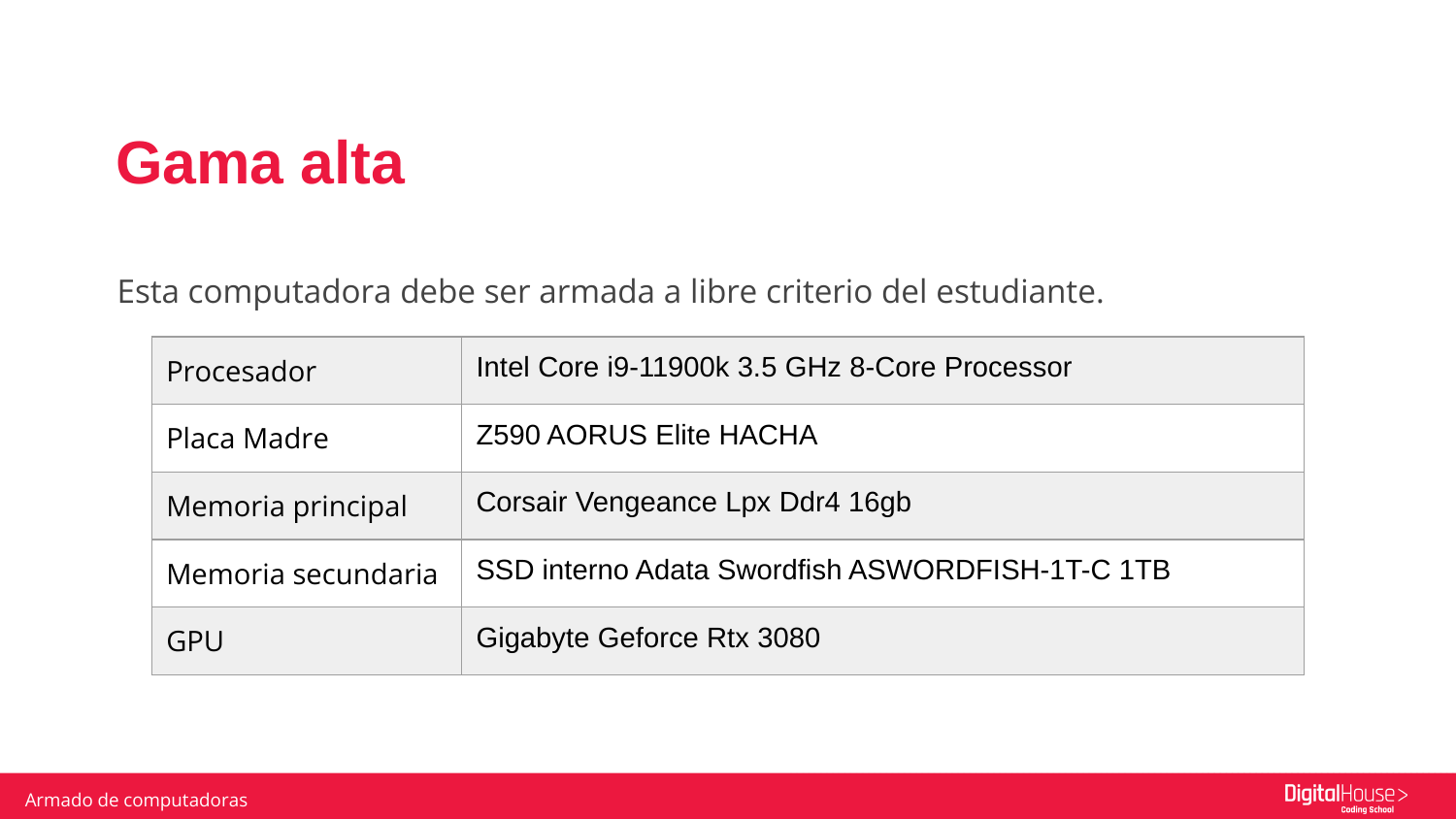

Gama alta
Esta computadora debe ser armada a libre criterio del estudiante.

| Procesador | Intel Core i9-11900k 3.5 GHz 8-Core Processor |
| --- | --- |
| Placa Madre | Z590 AORUS Elite HACHA |
| Memoria principal | Corsair Vengeance Lpx Ddr4 16gb |
| Memoria secundaria | SSD interno Adata Swordfish ASWORDFISH-1T-C 1TB |
| GPU | Gigabyte Geforce Rtx 3080 |